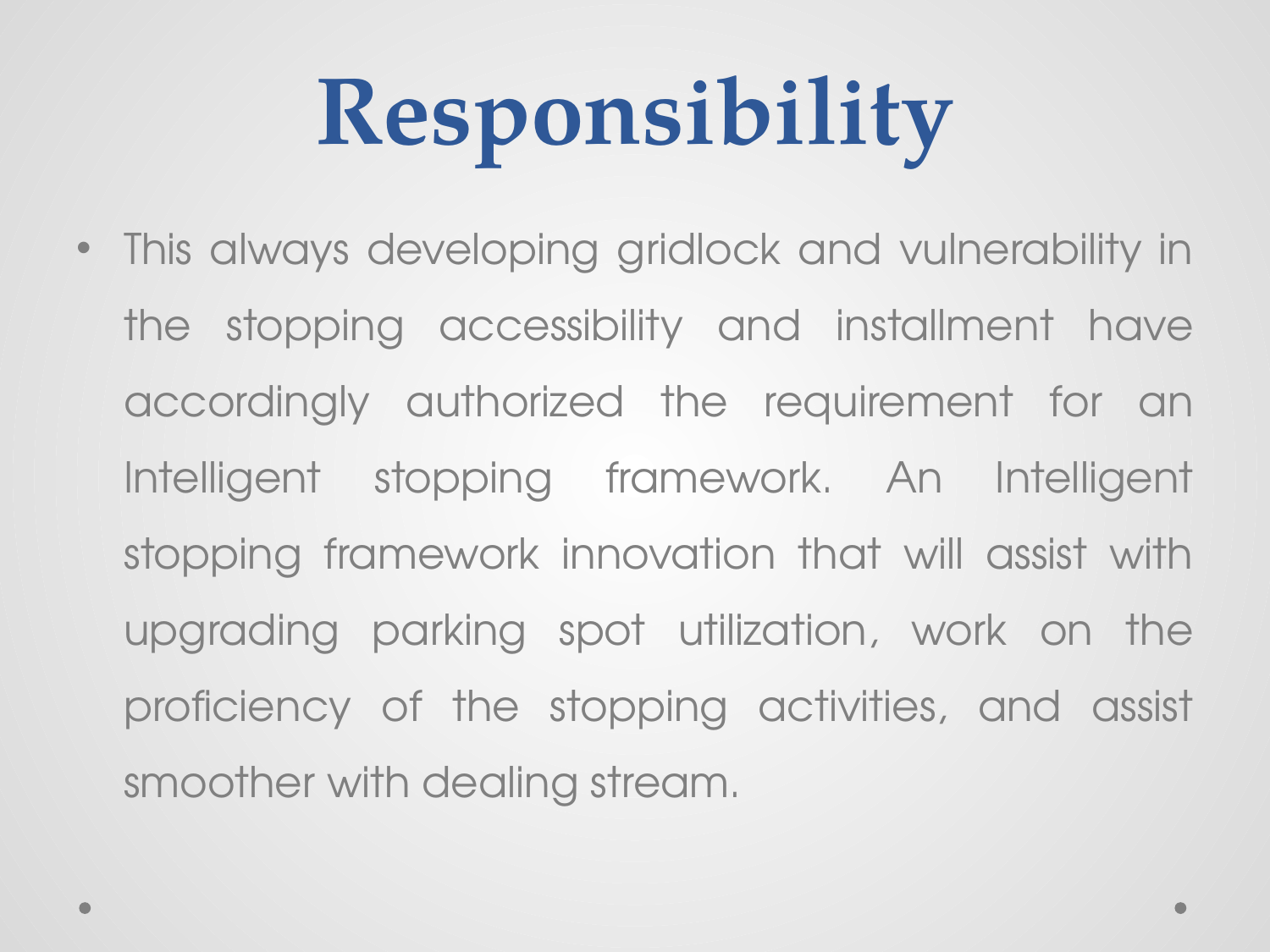

# Responsibility
This always developing gridlock and vulnerability in the stopping accessibility and installment have accordingly authorized the requirement for an Intelligent stopping framework. An Intelligent stopping framework innovation that will assist with upgrading parking spot utilization, work on the proficiency of the stopping activities, and assist smoother with dealing stream.